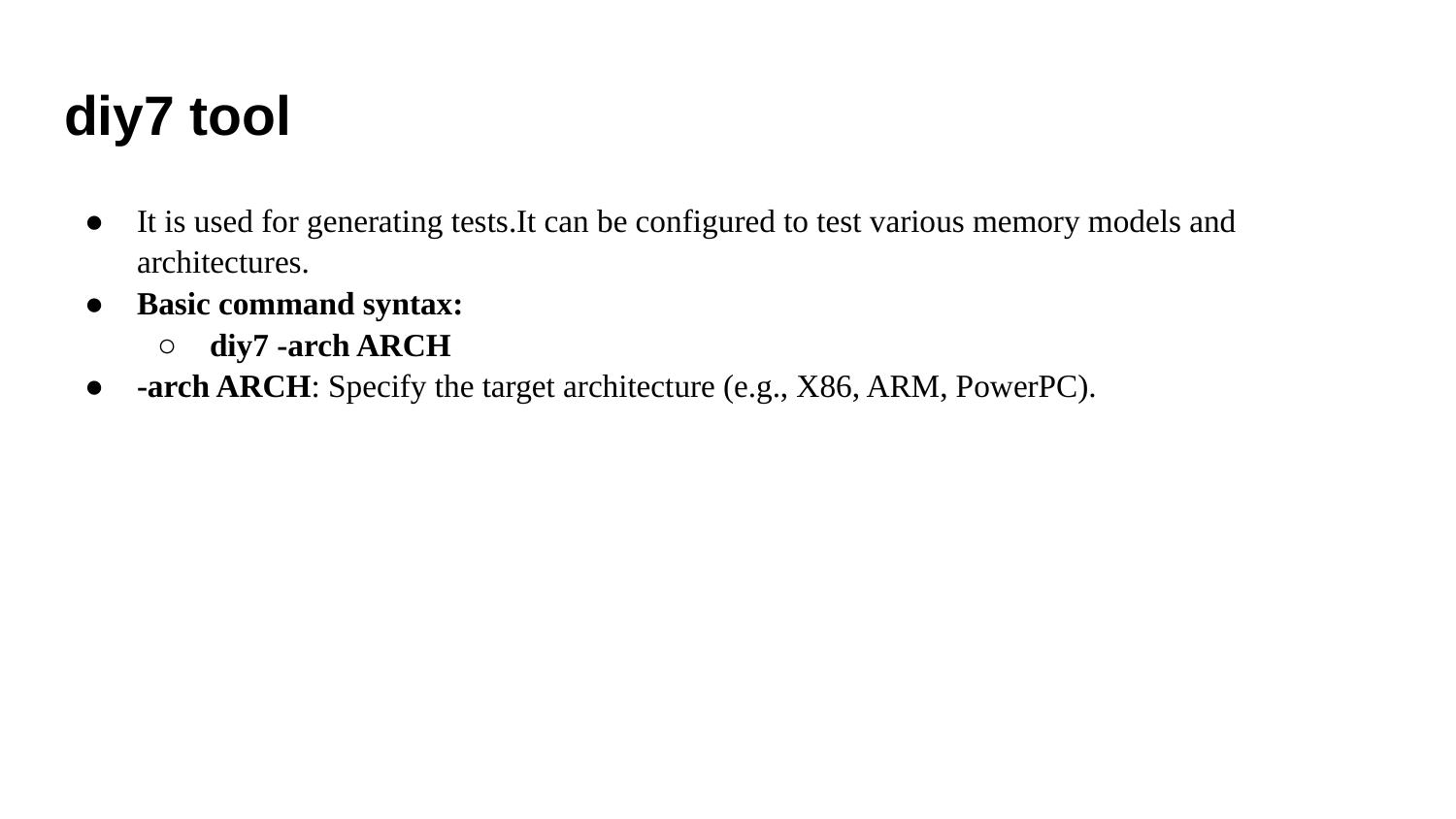

# diy7 tool
It is used for generating tests.It can be configured to test various memory models and architectures.
Basic command syntax:
diy7 -arch ARCH
-arch ARCH: Specify the target architecture (e.g., X86, ARM, PowerPC).